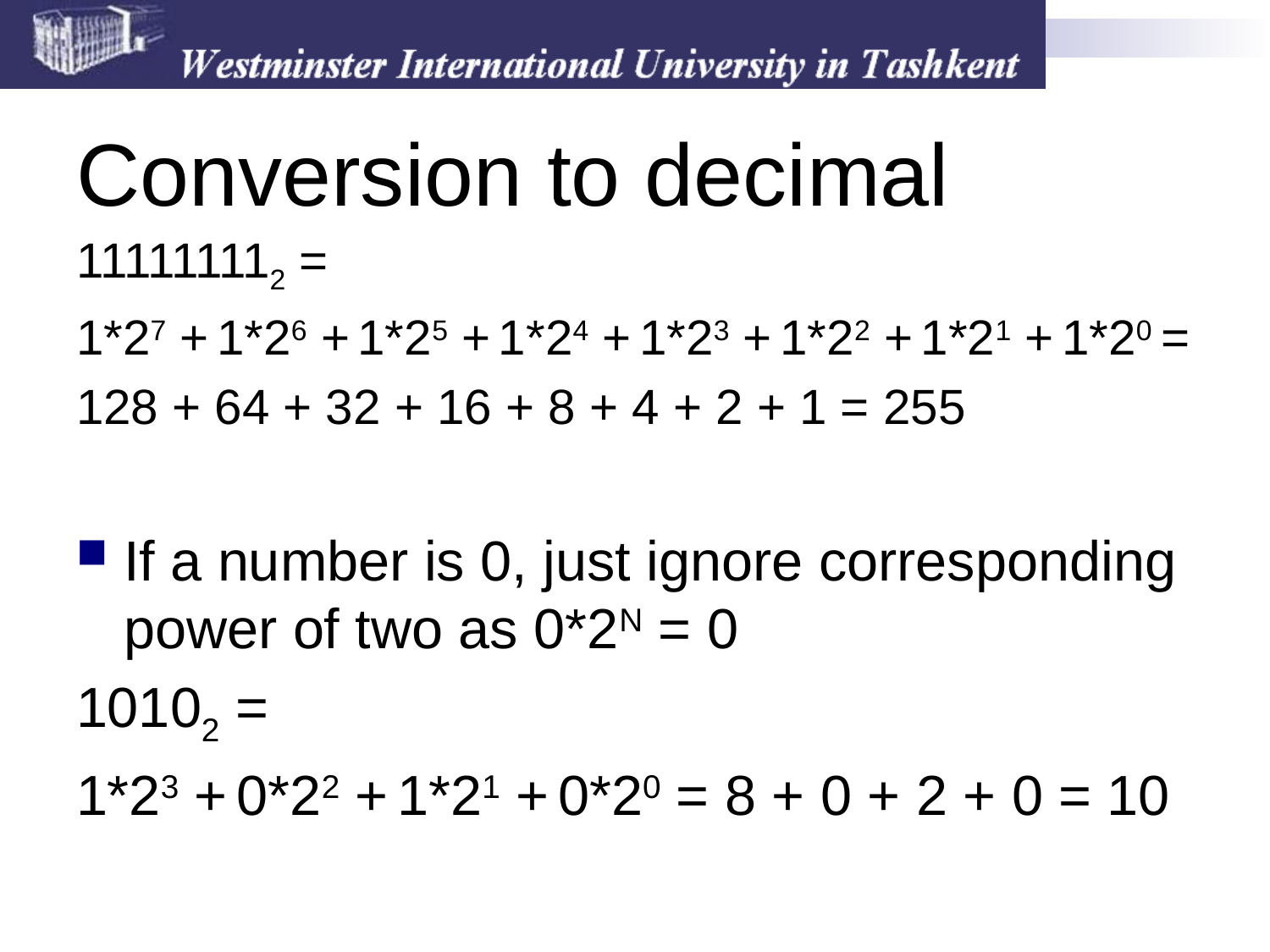

# Conversion to decimal
111111112 =
1*27 + 1*26 + 1*25 + 1*24 + 1*23 + 1*22 + 1*21 + 1*20 =
128 + 64 + 32 + 16 + 8 + 4 + 2 + 1 = 255

If a number is 0, just ignore corresponding power of two as 0*2N = 0
10102 =
1*23 + 0*22 + 1*21 + 0*20 = 8 + 0 + 2 + 0 = 10